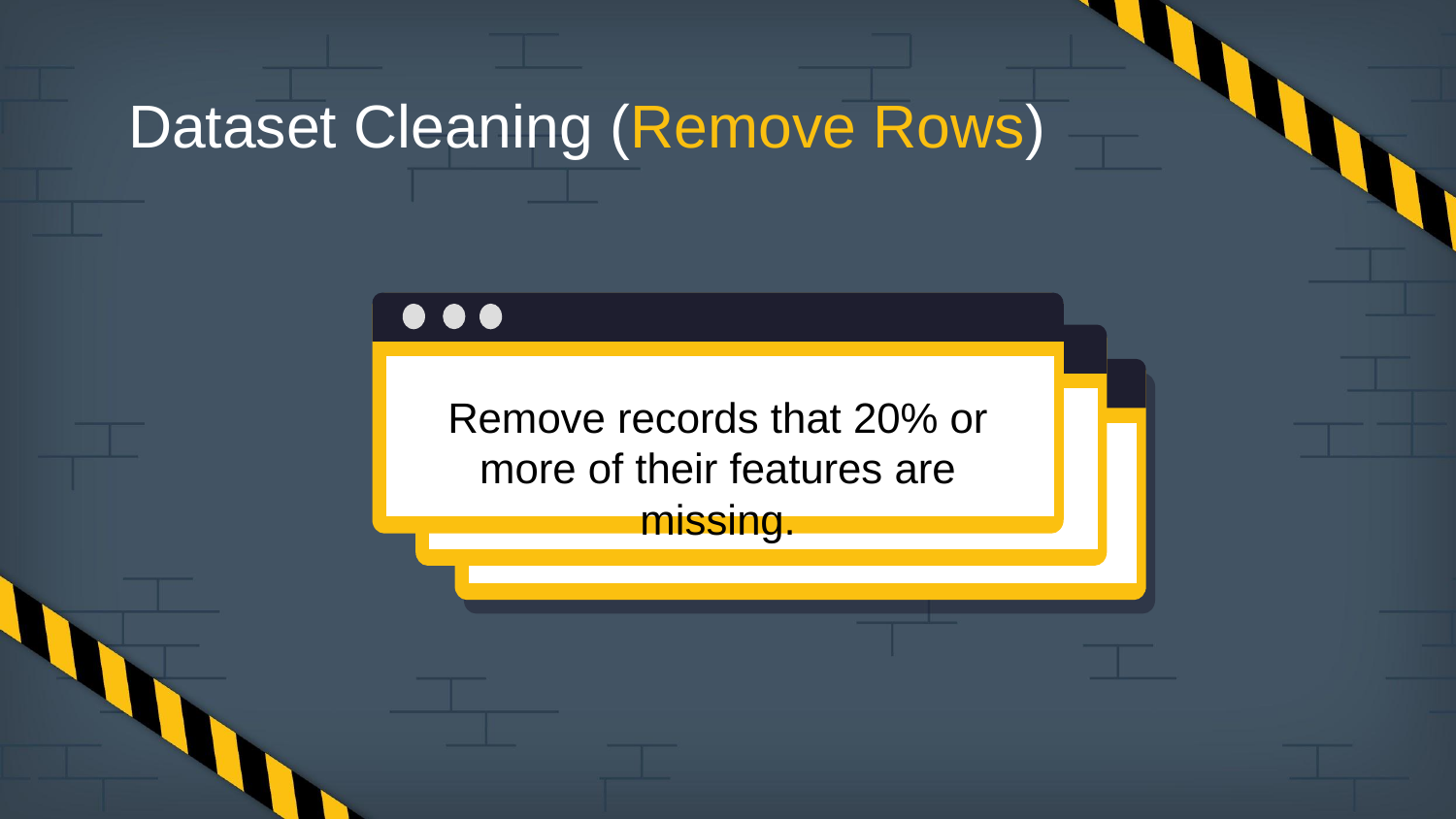

# Dataset Cleaning (Remove Rows)

Remove records that 20% or more of their features are missing.